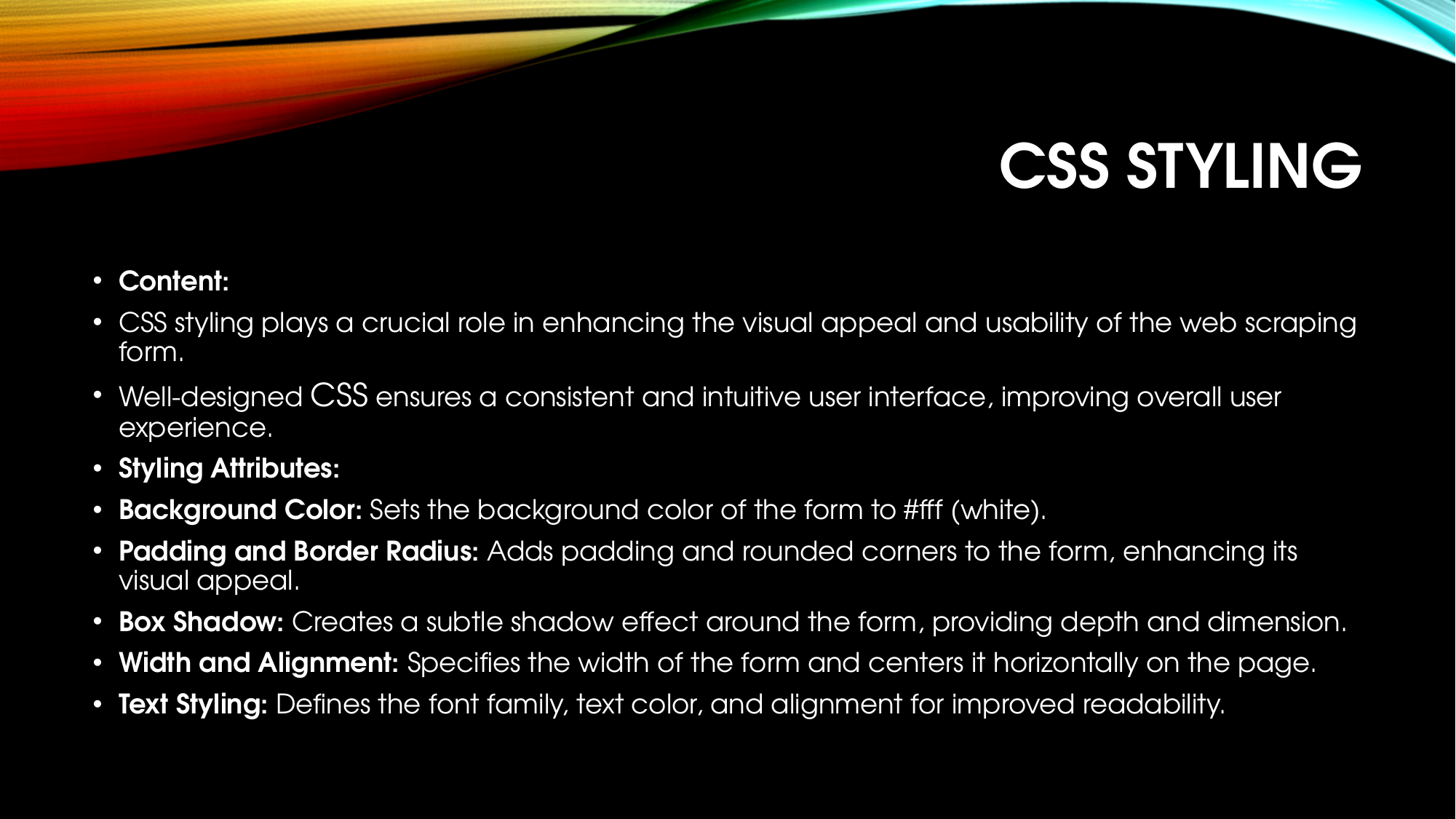

# CSS Styling
Content:
CSS styling plays a crucial role in enhancing the visual appeal and usability of the web scraping form.
Well-designed CSS ensures a consistent and intuitive user interface, improving overall user experience.
Styling Attributes:
Background Color: Sets the background color of the form to #fff (white).
Padding and Border Radius: Adds padding and rounded corners to the form, enhancing its visual appeal.
Box Shadow: Creates a subtle shadow effect around the form, providing depth and dimension.
Width and Alignment: Specifies the width of the form and centers it horizontally on the page.
Text Styling: Defines the font family, text color, and alignment for improved readability.